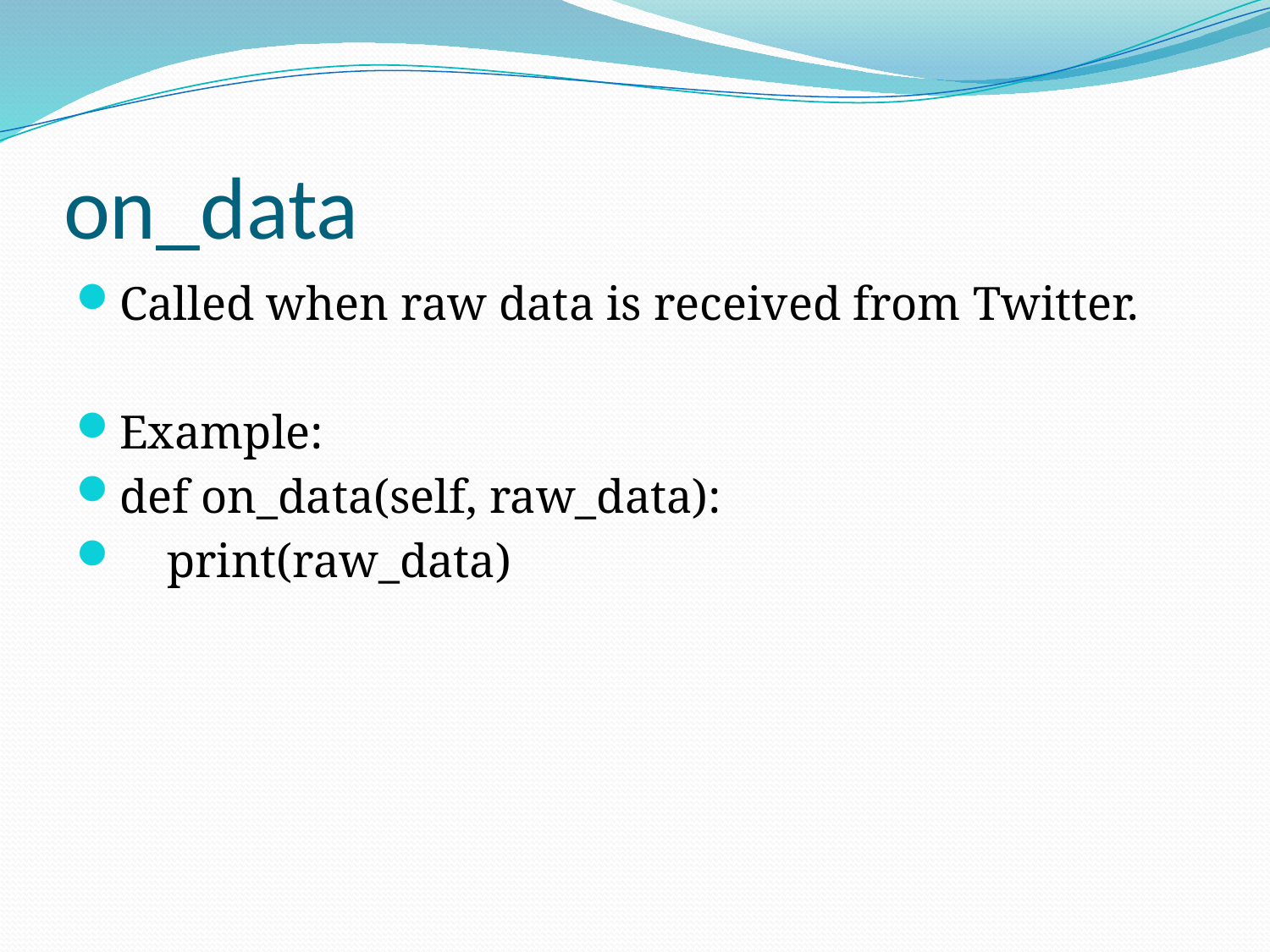

# on_data
Called when raw data is received from Twitter.

Example:
def on_data(self, raw_data):
    print(raw_data)